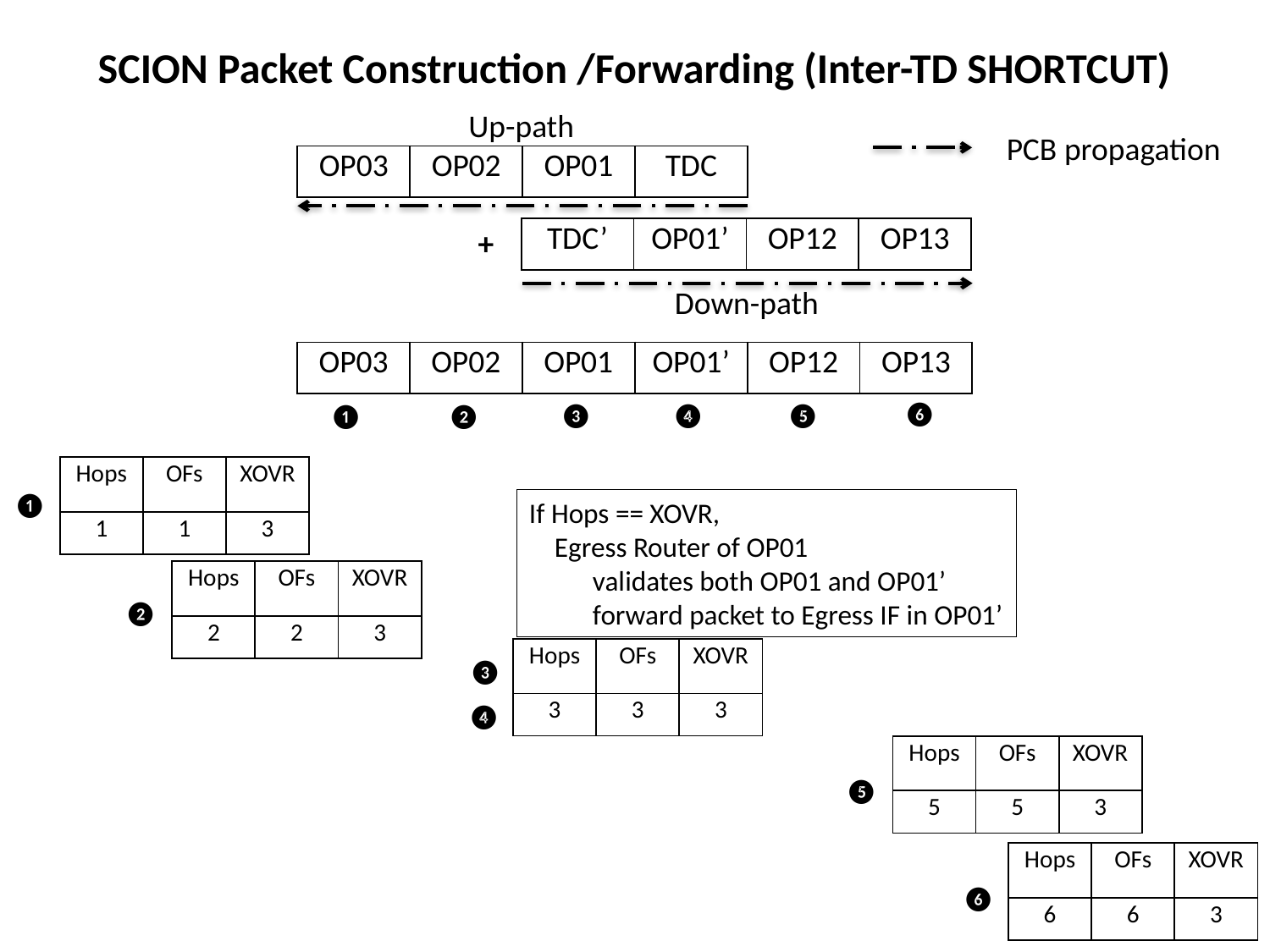

SCION Packet Construction /Forwarding (Inter-TD SHORTCUT)
Up-path
PCB propagation
| OP03 | OP02 | OP01 | TDC |
| --- | --- | --- | --- |
+
| TDC’ | OP01’ | OP12 | OP13 |
| --- | --- | --- | --- |
Down-path
| OP03 | OP02 | OP01 | OP01’ | OP12 | OP13 |
| --- | --- | --- | --- | --- | --- |
❻
❺
❹
❸
❷
❶
| Hops | OFs | XOVR |
| --- | --- | --- |
| 1 | 1 | 3 |
❶
If Hops == XOVR,
    Egress Router of OP01
validates both OP01 and OP01’
forward packet to Egress IF in OP01’
| Hops | OFs | XOVR |
| --- | --- | --- |
| 2 | 2 | 3 |
❷
| Hops | OFs | XOVR |
| --- | --- | --- |
| 3 | 3 | 3 |
❸
❹
| Hops | OFs | XOVR |
| --- | --- | --- |
| 5 | 5 | 3 |
❺
| Hops | OFs | XOVR |
| --- | --- | --- |
| 6 | 6 | 3 |
❻